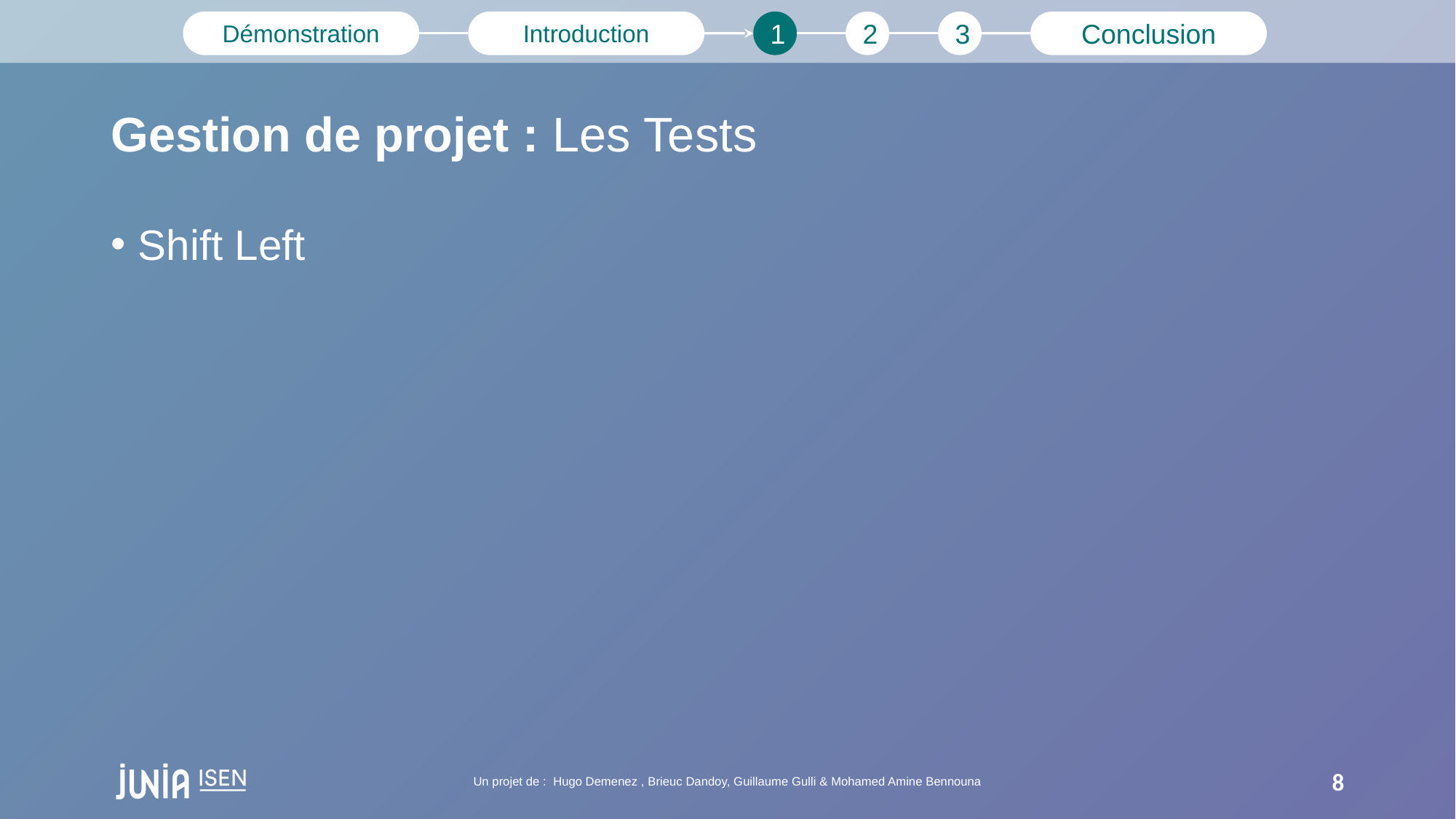

Démonstration
Introduction
1
2
3
Conclusion
# Gestion de projet : Les Tests
Shift Left
Un projet de :  Hugo Demenez , Brieuc Dandoy, Guillaume Gulli & Mohamed Amine Bennouna
8